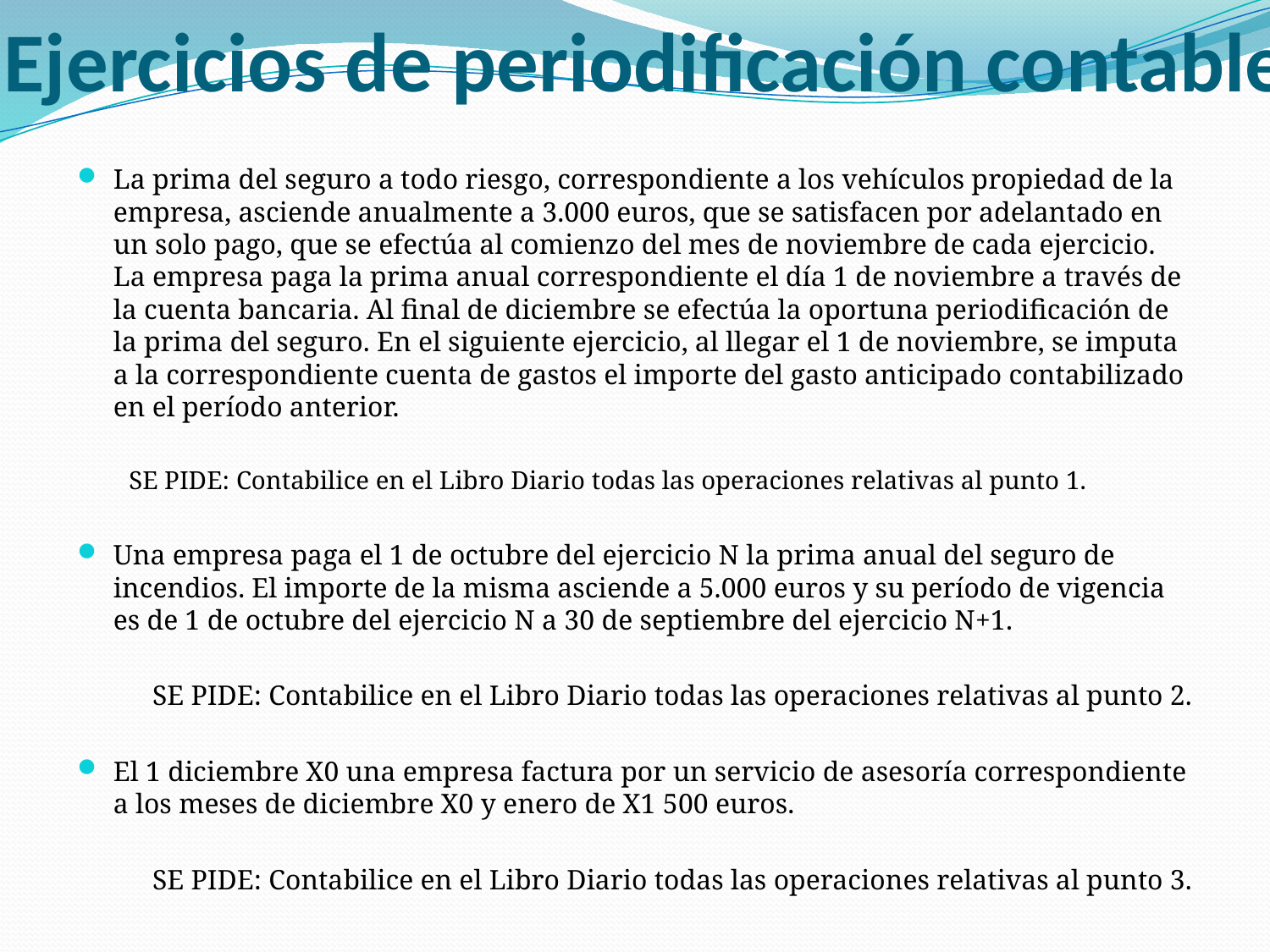

# Ejercicios de periodificación contable
La prima del seguro a todo riesgo, correspondiente a los vehículos propiedad de la empresa, asciende anualmente a 3.000 euros, que se satisfacen por adelantado en un solo pago, que se efectúa al comienzo del mes de noviembre de cada ejercicio. La empresa paga la prima anual correspondiente el día 1 de noviembre a través de la cuenta bancaria. Al final de diciembre se efectúa la oportuna periodificación de la prima del seguro. En el siguiente ejercicio, al llegar el 1 de noviembre, se imputa a la correspondiente cuenta de gastos el importe del gasto anticipado contabilizado en el período anterior.

	SE PIDE: Contabilice en el Libro Diario todas las operaciones relativas al punto 1.

Una empresa paga el 1 de octubre del ejercicio N la prima anual del seguro de incendios. El importe de la misma asciende a 5.000 euros y su período de vigencia es de 1 de octubre del ejercicio N a 30 de septiembre del ejercicio N+1.

	SE PIDE: Contabilice en el Libro Diario todas las operaciones relativas al punto 2.

El 1 diciembre X0 una empresa factura por un servicio de asesoría correspondiente a los meses de diciembre X0 y enero de X1 500 euros.

	SE PIDE: Contabilice en el Libro Diario todas las operaciones relativas al punto 3.